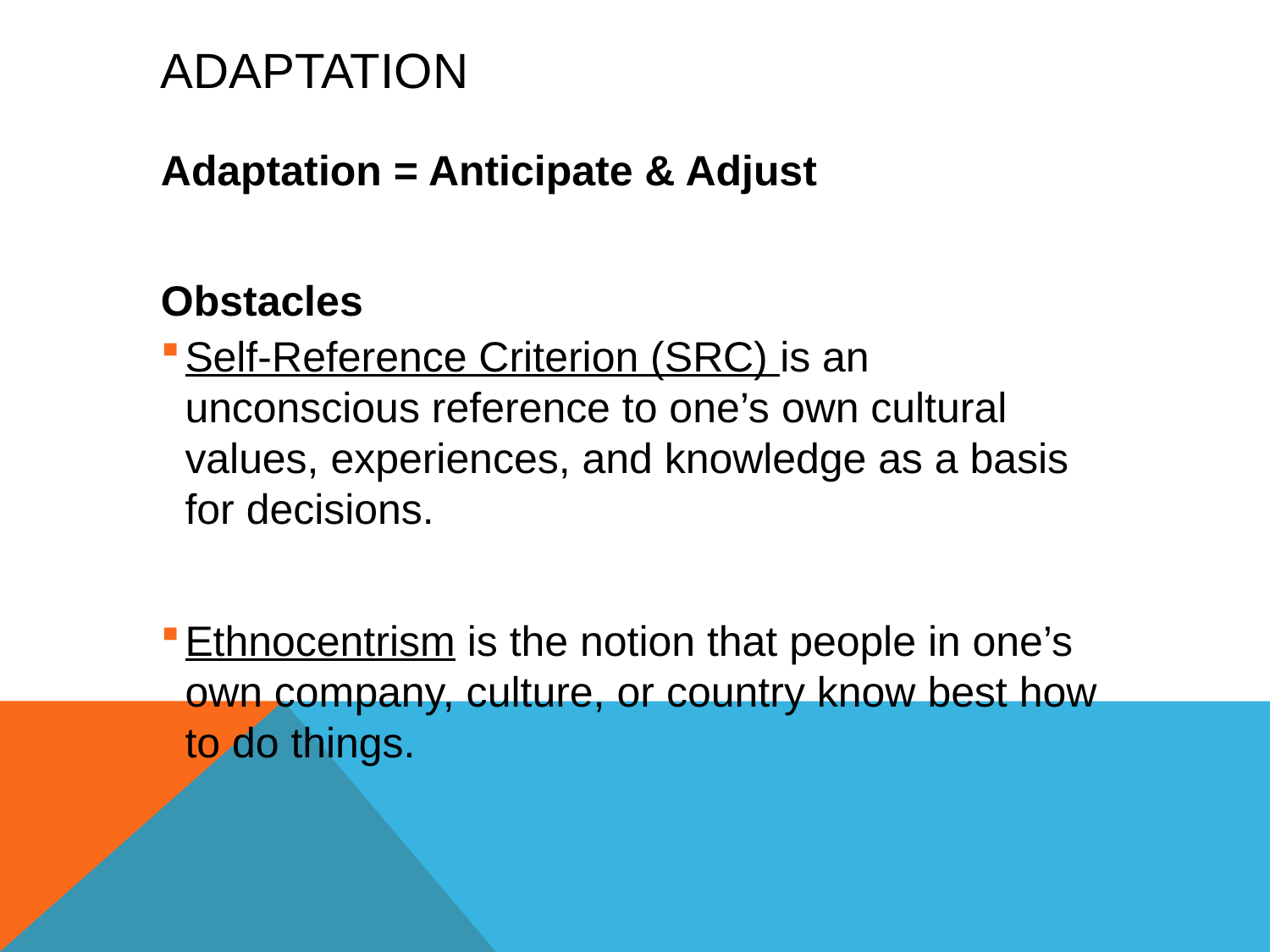

# Adaptation
Adaptation = Anticipate & Adjust

Obstacles
Self-Reference Criterion (SRC) is an unconscious reference to one’s own cultural values, experiences, and knowledge as a basis for decisions.

Ethnocentrism is the notion that people in one’s own company, culture, or country know best how to do things.